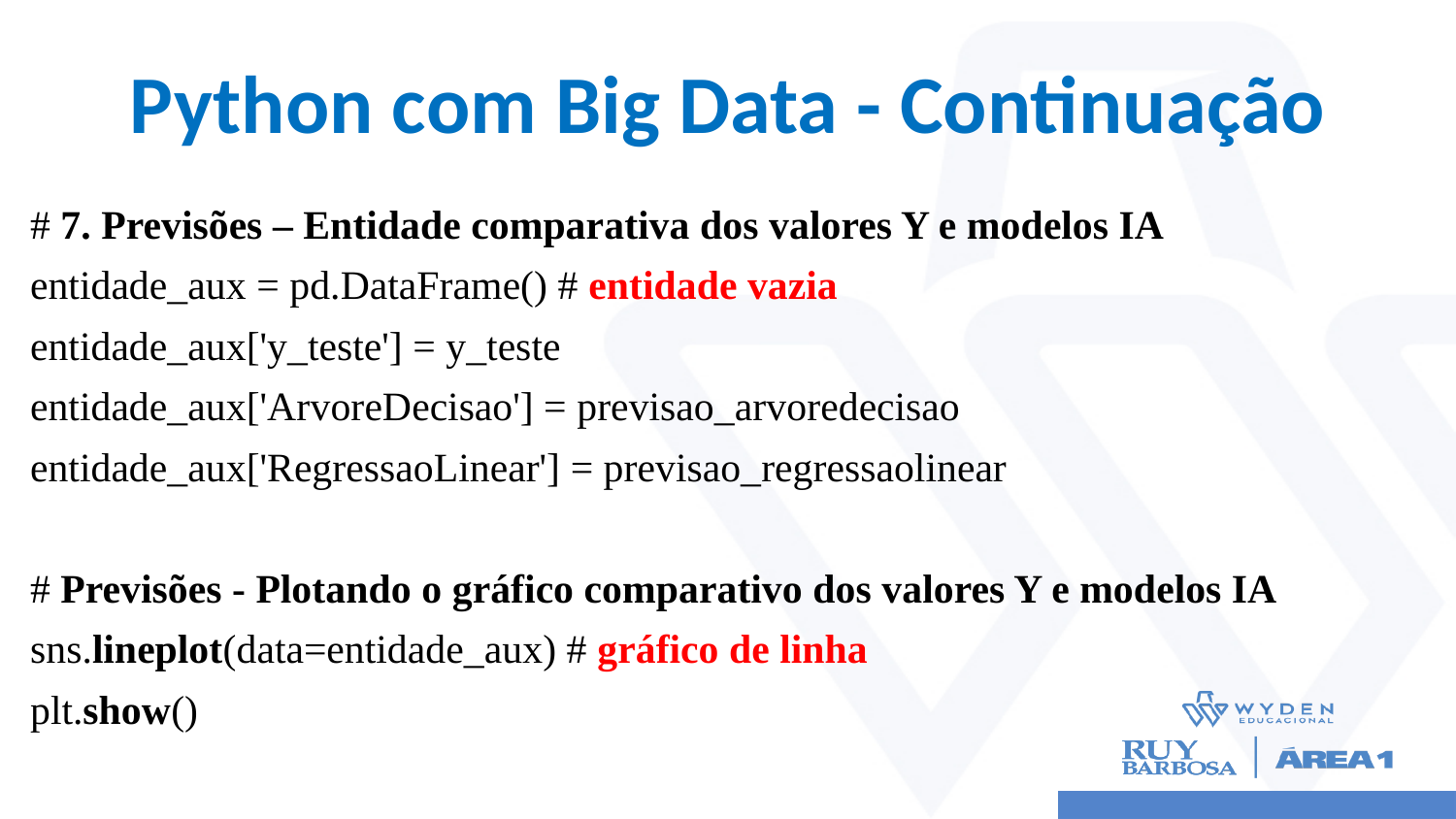

# Python com Big Data - Continuação
# 7. Previsões – Entidade comparativa dos valores Y e modelos IA
entidade_aux = pd.DataFrame() # entidade vazia
entidade_aux['y_teste'] = y_teste
entidade_aux['ArvoreDecisao'] = previsao_arvoredecisao
entidade_aux['RegressaoLinear'] = previsao_regressaolinear

# Previsões - Plotando o gráfico comparativo dos valores Y e modelos IA
sns.lineplot(data=entidade_aux) # gráfico de linha
plt.show()